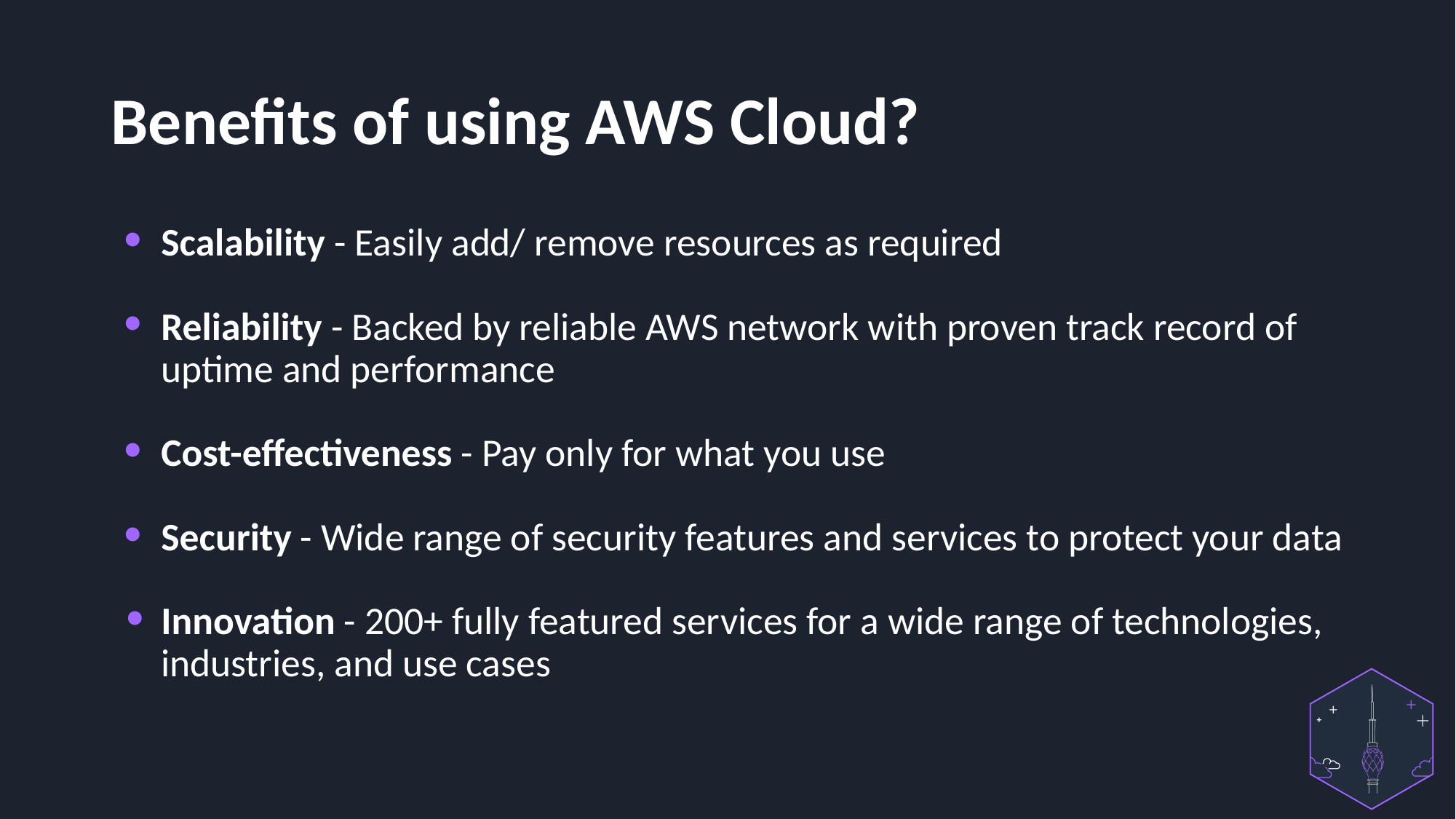

# Benefits of using AWS Cloud?
Scalability - Easily add/ remove resources as required

Reliability - Backed by reliable AWS network with proven track record of uptime and performance

Cost-effectiveness - Pay only for what you use

Security - Wide range of security features and services to protect your data

Innovation - 200+ fully featured services for a wide range of technologies, industries, and use cases